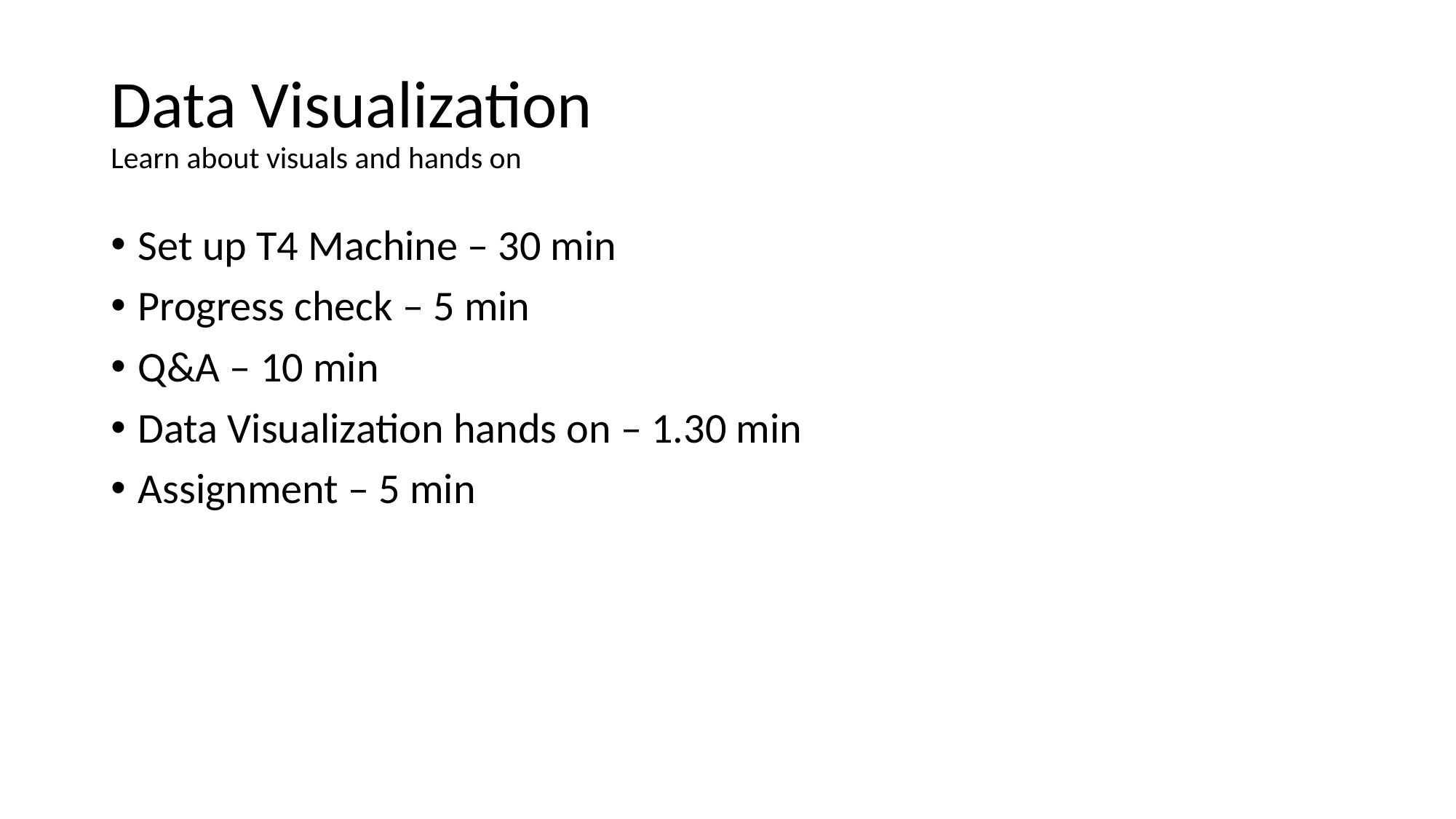

# Data Visualization Learn about visuals and hands on
Set up T4 Machine – 30 min
Progress check – 5 min
Q&A – 10 min
Data Visualization hands on – 1.30 min
Assignment – 5 min